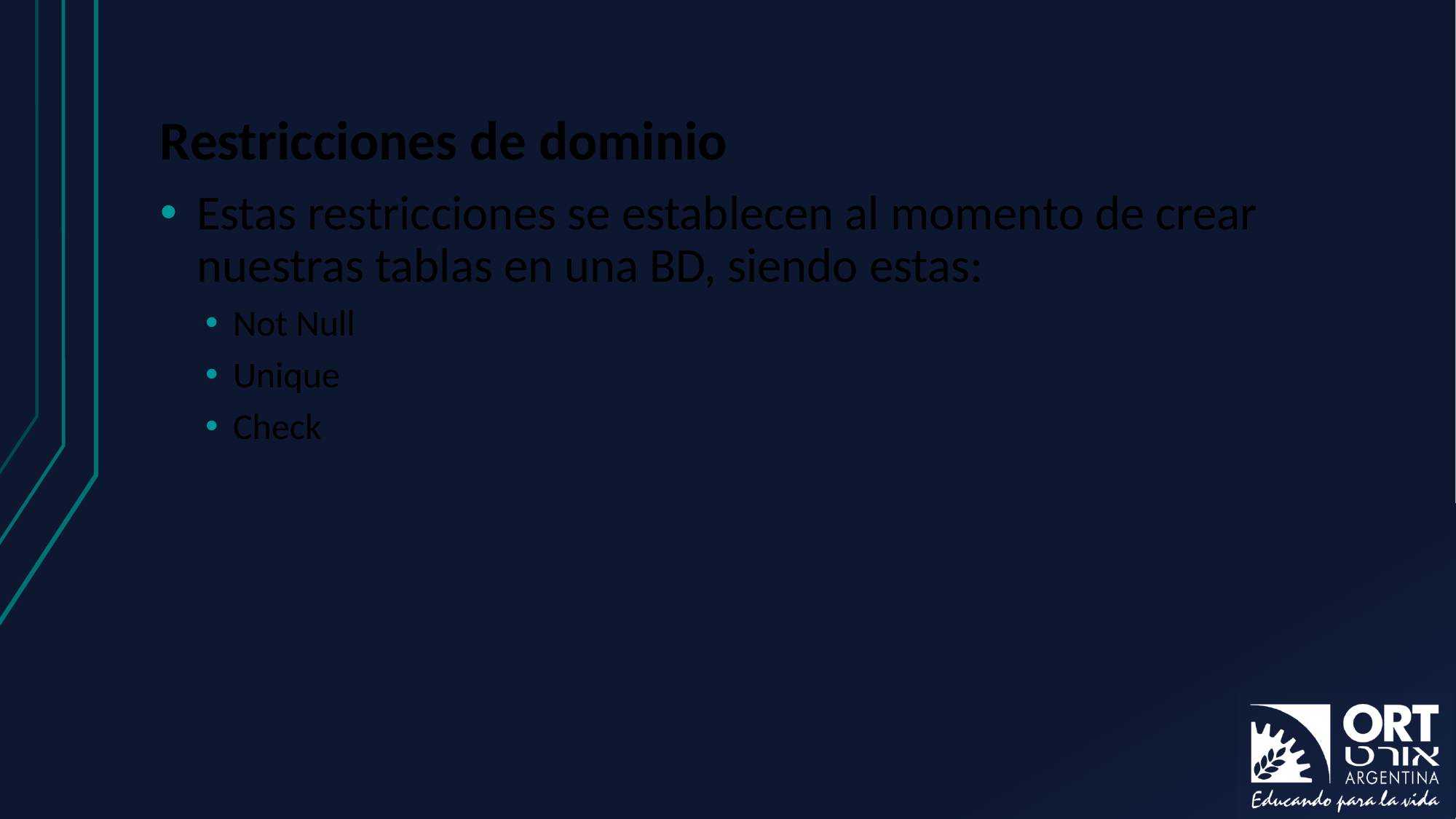

# Restricciones de dominio
Estas restricciones se establecen al momento de crear nuestras tablas en una BD, siendo estas:
Not Null
Unique
Check